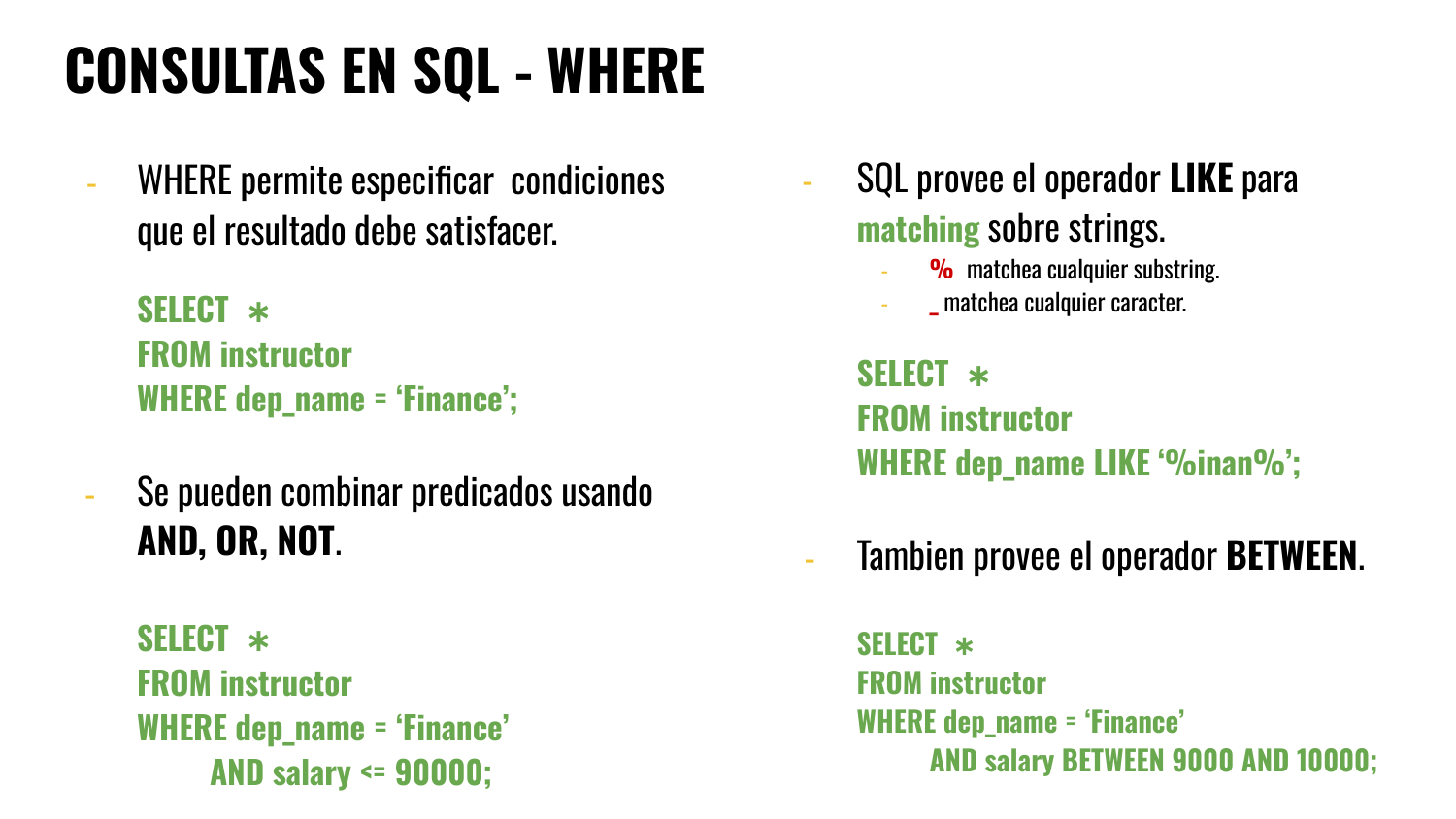

# CONSULTAS EN SQL - WHERE
SQL provee el operador LIKE para matching sobre strings.
%  matchea cualquier substring.
_ matchea cualquier caracter.
SELECT  ∗
FROM instructor
WHERE dep_name LIKE ‘%inan%’;

Tambien provee el operador BETWEEN.

SELECT  ∗
FROM instructor
WHERE dep_name = ‘Finance’
AND salary BETWEEN 9000 AND 10000;
WHERE permite especificar  condiciones que el resultado debe satisfacer.
SELECT  ∗
FROM instructor
WHERE dep_name = ‘Finance’;

Se pueden combinar predicados usando AND, OR, NOT.

SELECT  ∗
FROM instructor
WHERE dep_name = ‘Finance’
AND salary <= 90000;